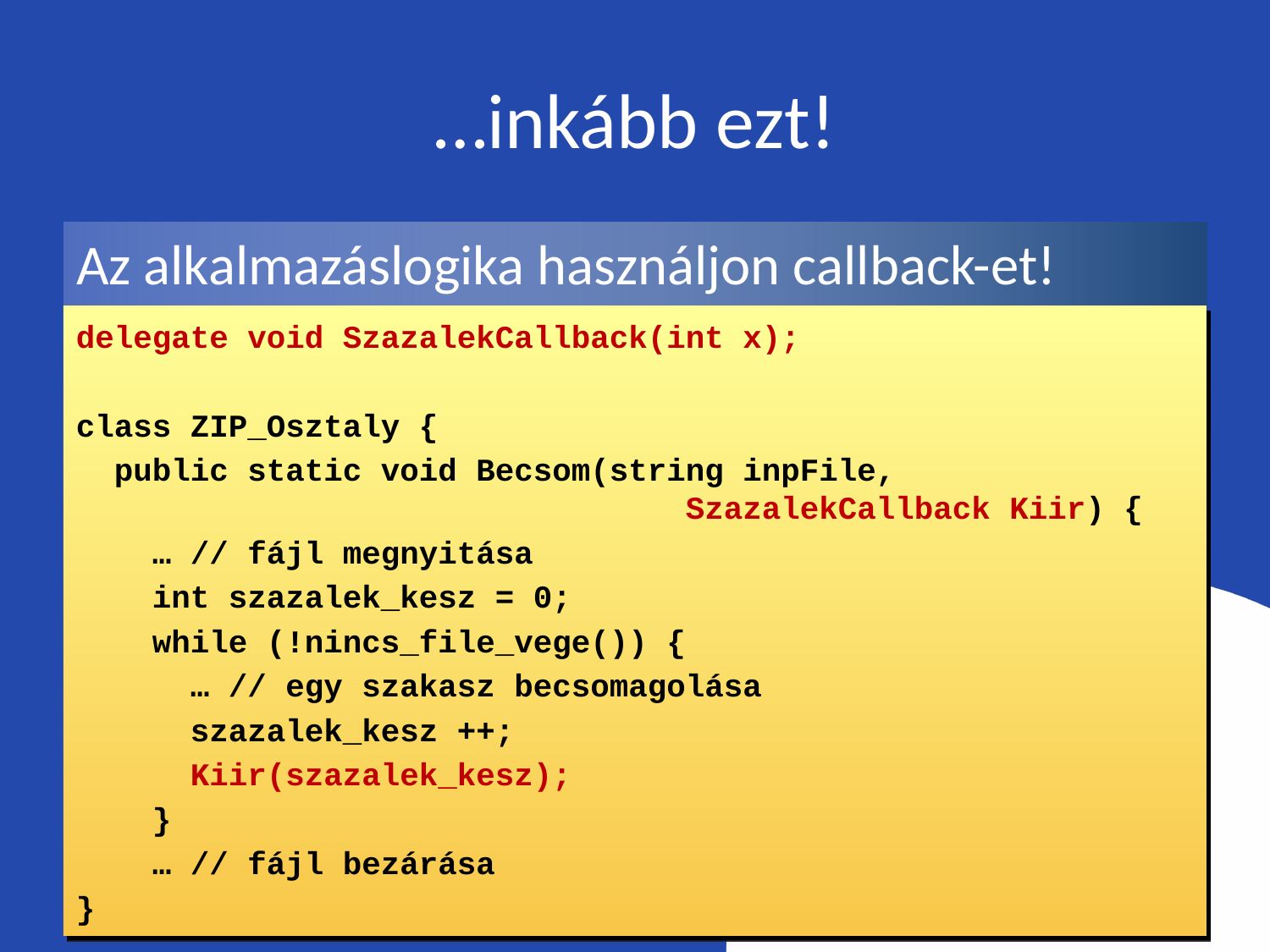

# …inkább ezt!
Az alkalmazáslogika használjon callback-et!
delegate void SzazalekCallback(int x);

class ZIP_Osztaly {
  public static void Becsom(string inpFile,
                                SzazalekCallback Kiir) {
    … // fájl megnyitása
    int szazalek_kesz = 0;
    while (!nincs_file_vege()) {
      … // egy szakasz becsomagolása
      szazalek_kesz ++;
      Kiir(szazalek_kesz);
    }
    … // fájl bezárása
}